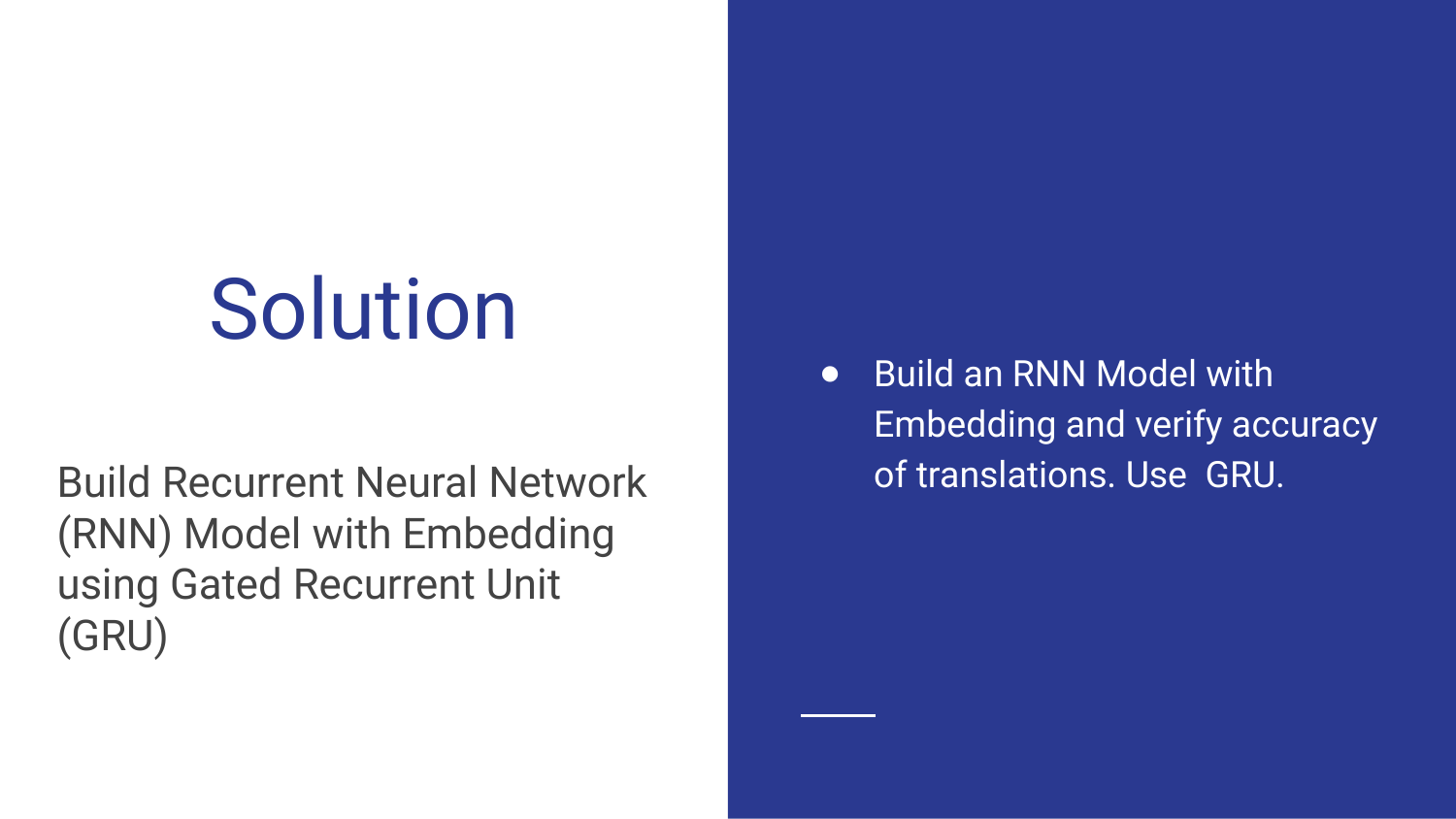

Build an RNN Model with Embedding and verify accuracy of translations. Use  GRU.
# Solution
Build Recurrent Neural Network (RNN) Model with Embedding using Gated Recurrent Unit (GRU)